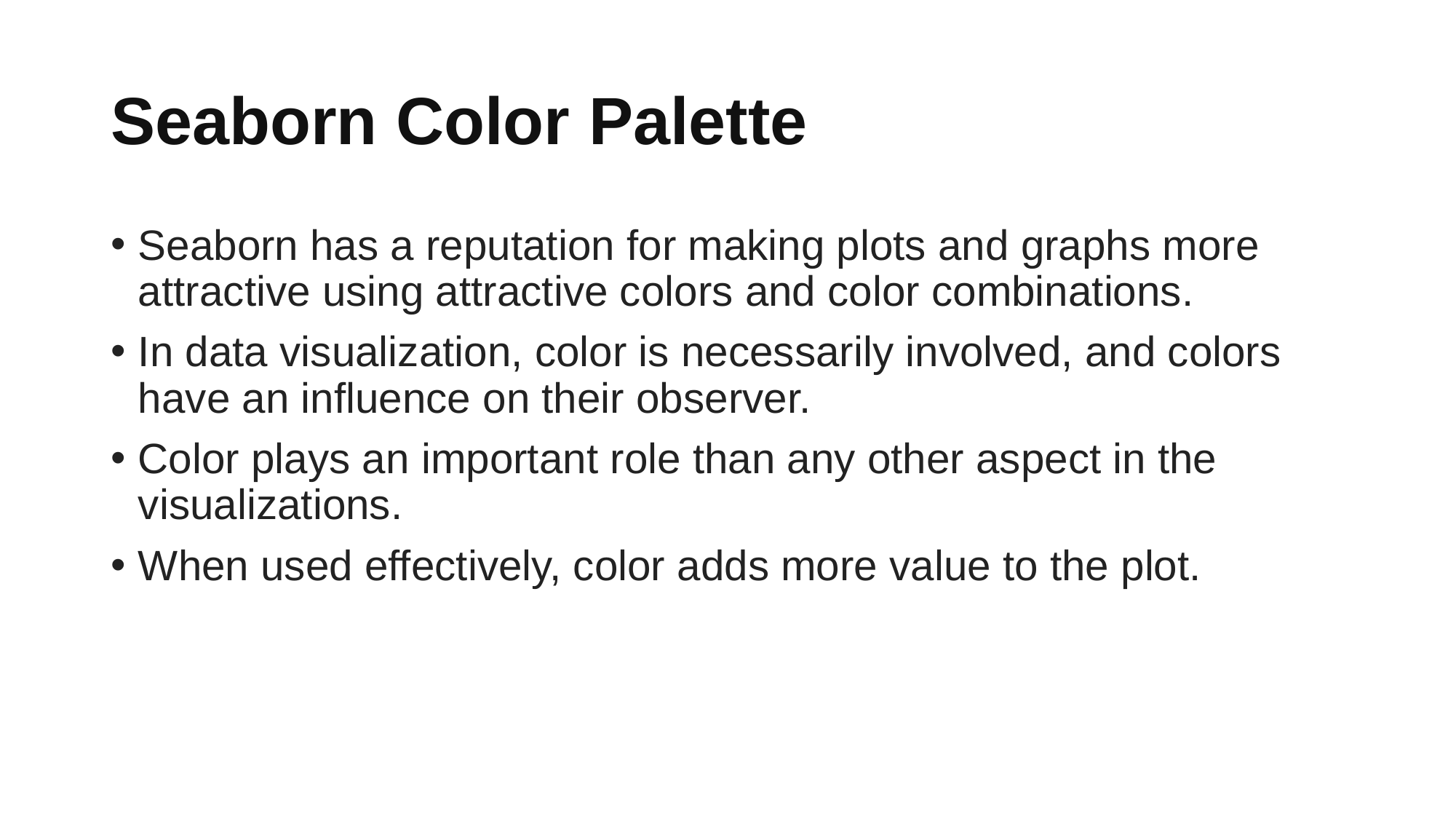

# Seaborn Color Palette
Seaborn has a reputation for making plots and graphs more attractive using attractive colors and color combinations.
In data visualization, color is necessarily involved, and colors have an influence on their observer.
Color plays an important role than any other aspect in the visualizations.
When used effectively, color adds more value to the plot.